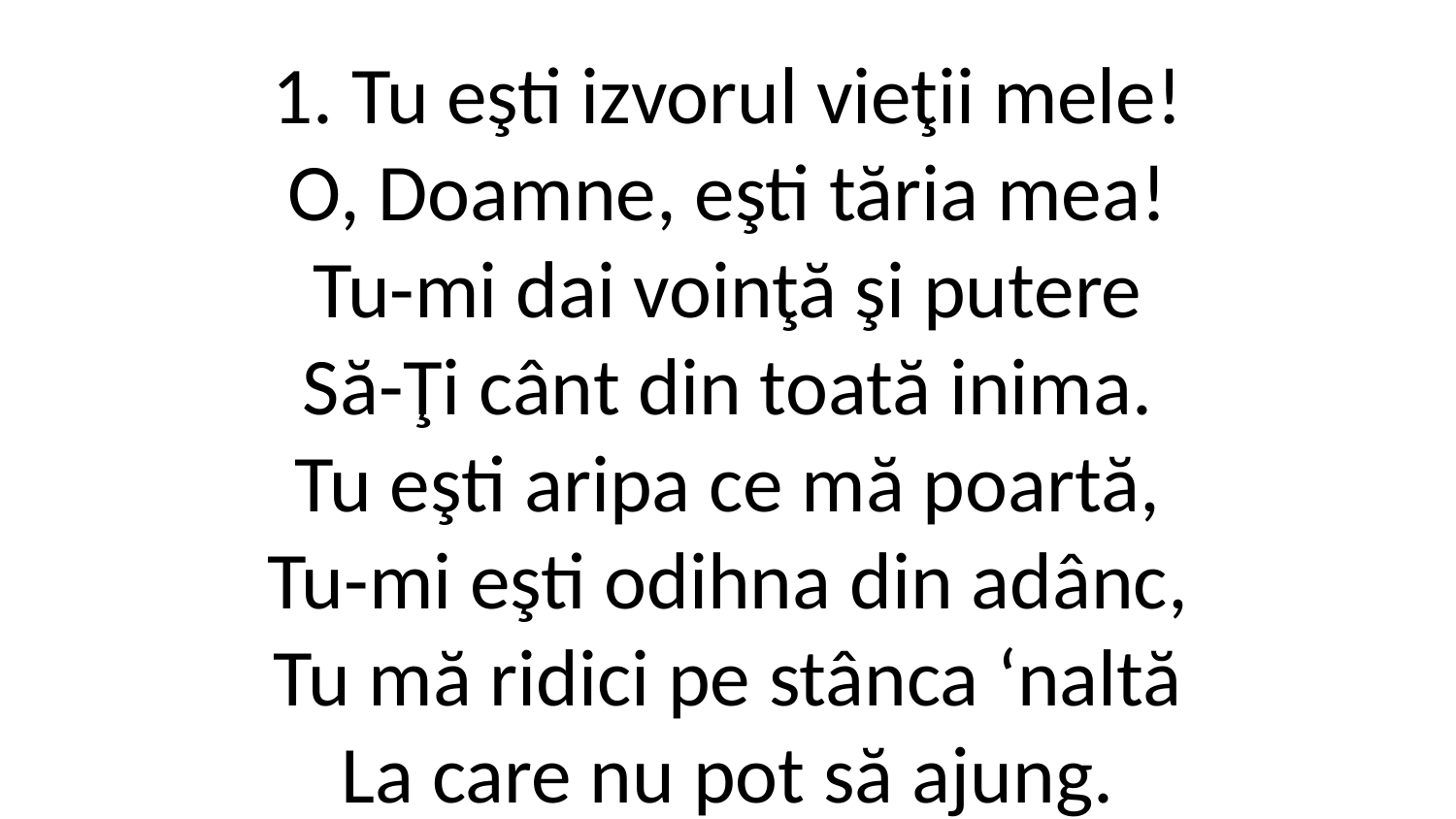

1. Tu eşti izvorul vieţii mele!
O, Doamne, eşti tăria mea!
Tu-mi dai voinţă şi putere
Să-Ţi cânt din toată inima.
Tu eşti aripa ce mă poartă,
Tu-mi eşti odihna din adânc,
Tu mă ridici pe stânca ‘naltă
La care nu pot să ajung.